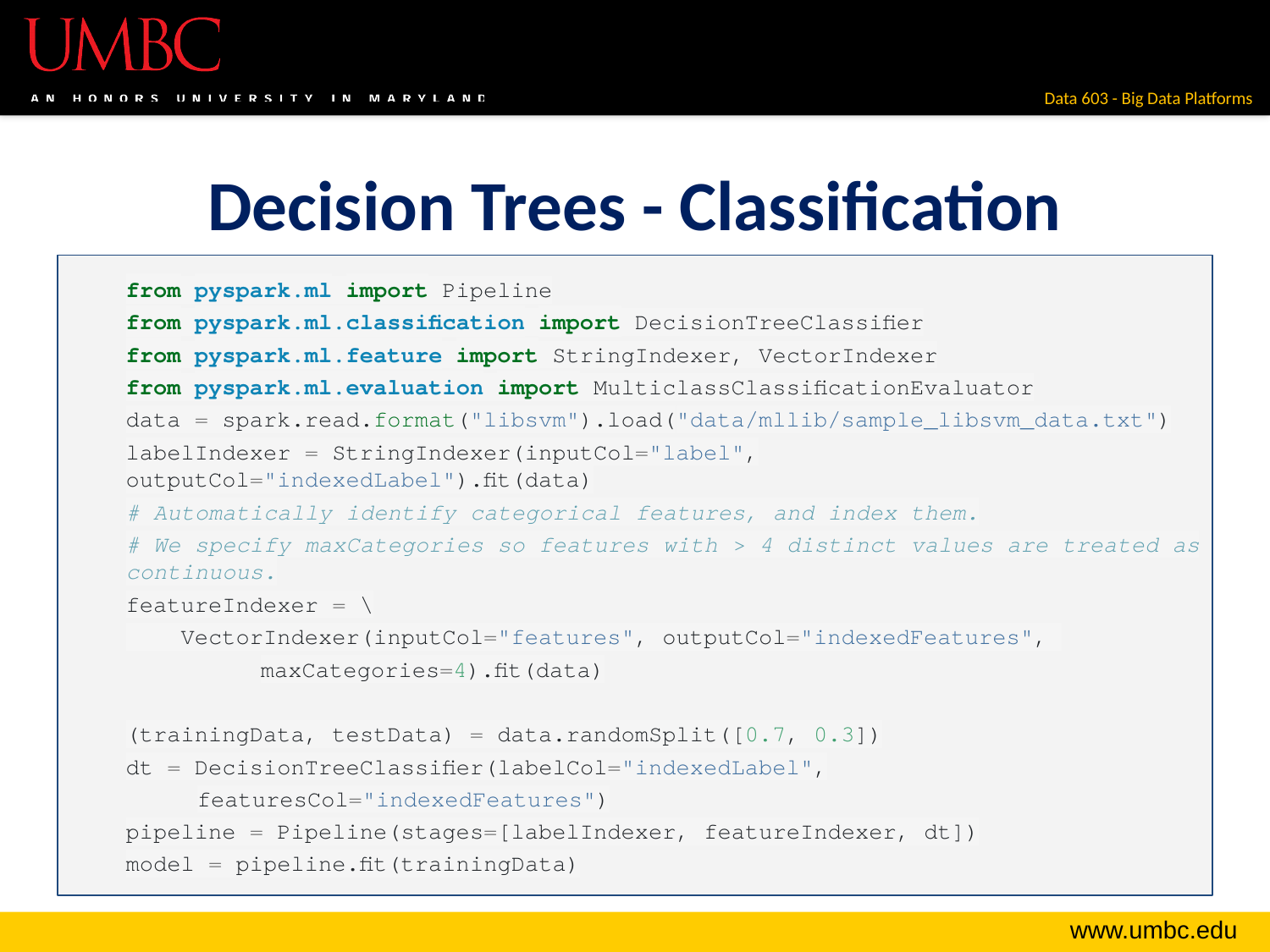

# Decision Trees - Classification
from pyspark.ml import Pipeline
from pyspark.ml.classification import DecisionTreeClassifier
from pyspark.ml.feature import StringIndexer, VectorIndexer
from pyspark.ml.evaluation import MulticlassClassificationEvaluator
data = spark.read.format("libsvm").load("data/mllib/sample_libsvm_data.txt")
labelIndexer = StringIndexer(inputCol="label", outputCol="indexedLabel").fit(data)
# Automatically identify categorical features, and index them.
# We specify maxCategories so features with > 4 distinct values are treated as continuous.
featureIndexer = \
    VectorIndexer(inputCol="features", outputCol="indexedFeatures",
maxCategories=4).fit(data)

(trainingData, testData) = data.randomSplit([0.7, 0.3])
dt = DecisionTreeClassifier(labelCol="indexedLabel",
featuresCol="indexedFeatures")
pipeline = Pipeline(stages=[labelIndexer, featureIndexer, dt])
model = pipeline.fit(trainingData)